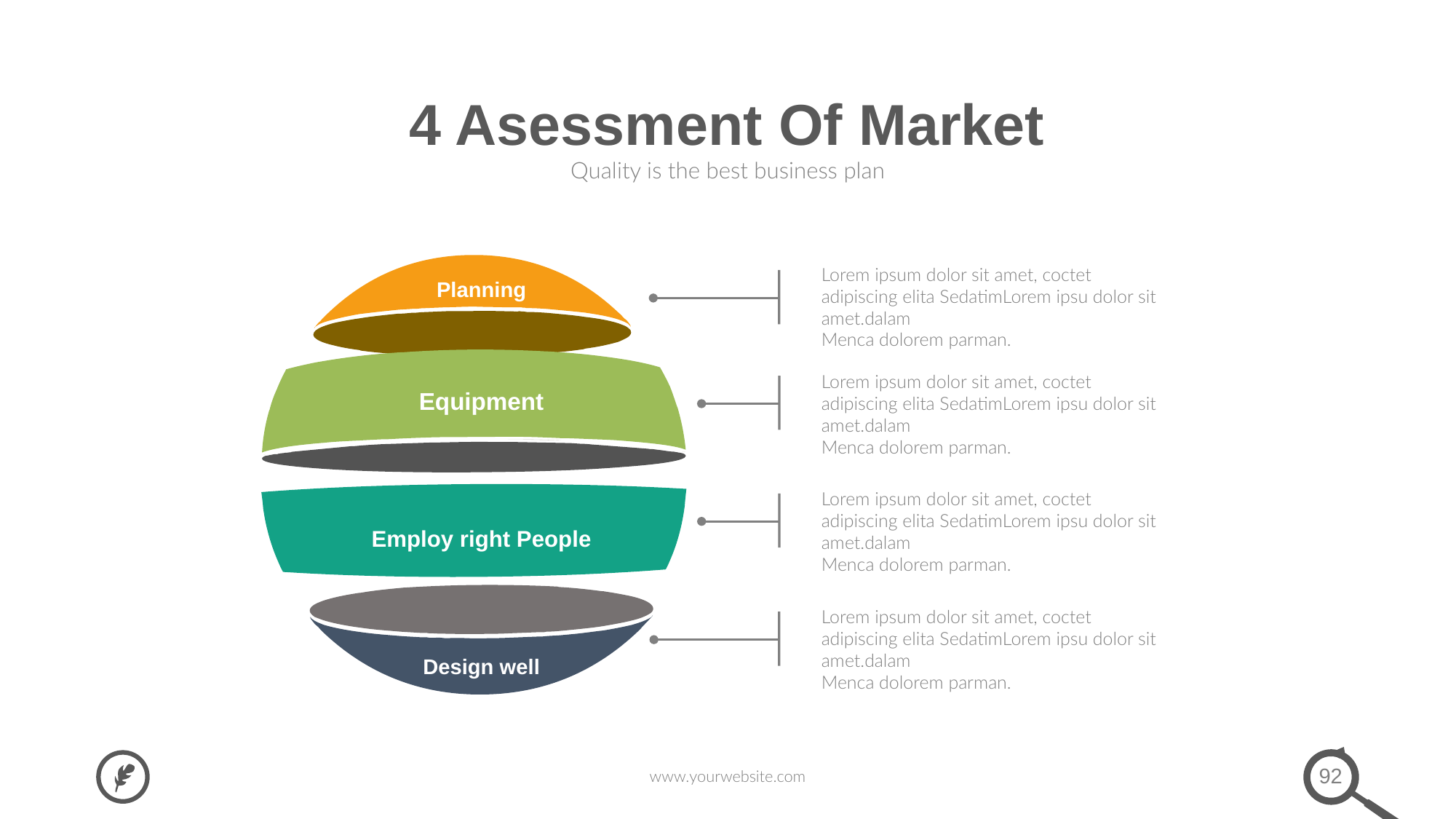

4 Asessment Of Market
Quality is the best business plan

Planning
Lorem ipsum dolor sit amet, coctet adipiscing elita SedatimLorem ipsu dolor sit amet.dalam
Menca dolorem parman.

Equipment
Lorem ipsum dolor sit amet, coctet adipiscing elita SedatimLorem ipsu dolor sit amet.dalam
Menca dolorem parman.

Lorem ipsum dolor sit amet, coctet adipiscing elita SedatimLorem ipsu dolor sit amet.dalam
Menca dolorem parman.

Employ right People

Lorem ipsum dolor sit amet, coctet adipiscing elita SedatimLorem ipsu dolor sit amet.dalam
Menca dolorem parman.

Design well

92

www.yourwebsite.com